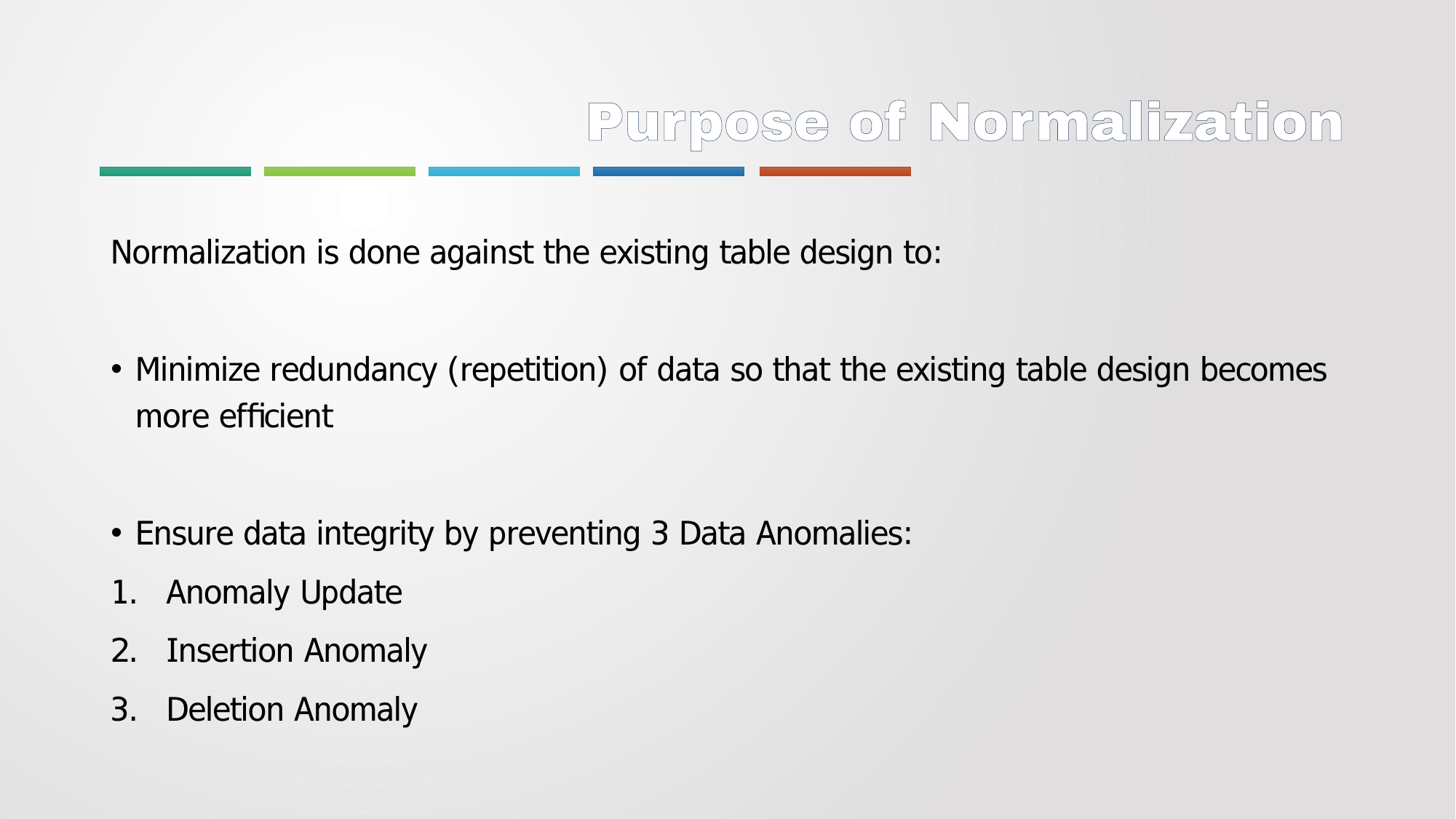

# Purpose of Normalization
Normalization is done against the existing table design to:

Minimize redundancy (repetition) of data so that the existing table design becomes more efficient

Ensure data integrity by preventing 3 Data Anomalies:
Anomaly Update
Insertion Anomaly
Deletion Anomaly